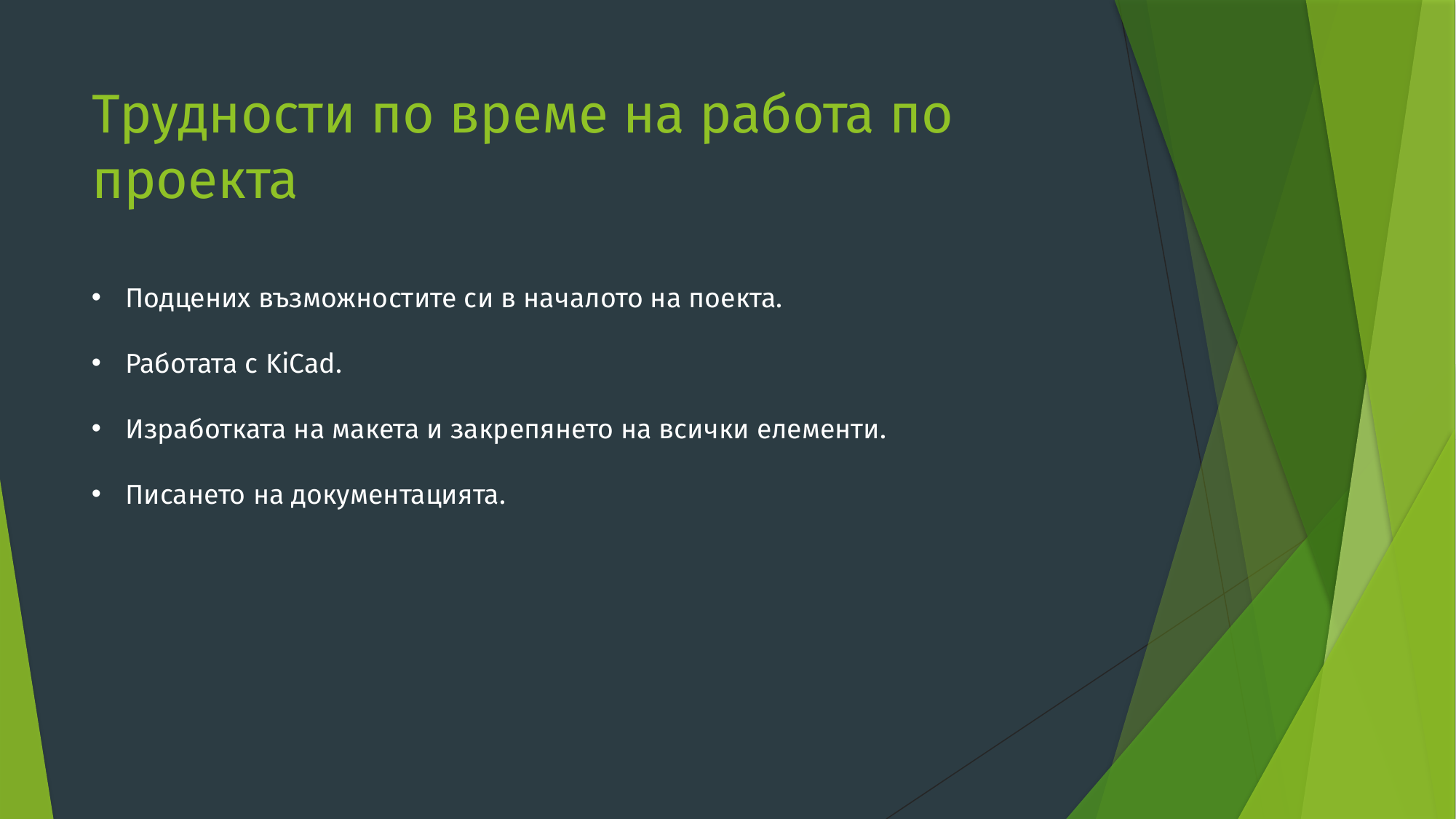

# Трудности по време на работа по проекта
Подцених възможностите си в началото на поекта.
Работата с KiCad.
Изработката на макета и закрепянето на всички елементи.
Писането на документацията.